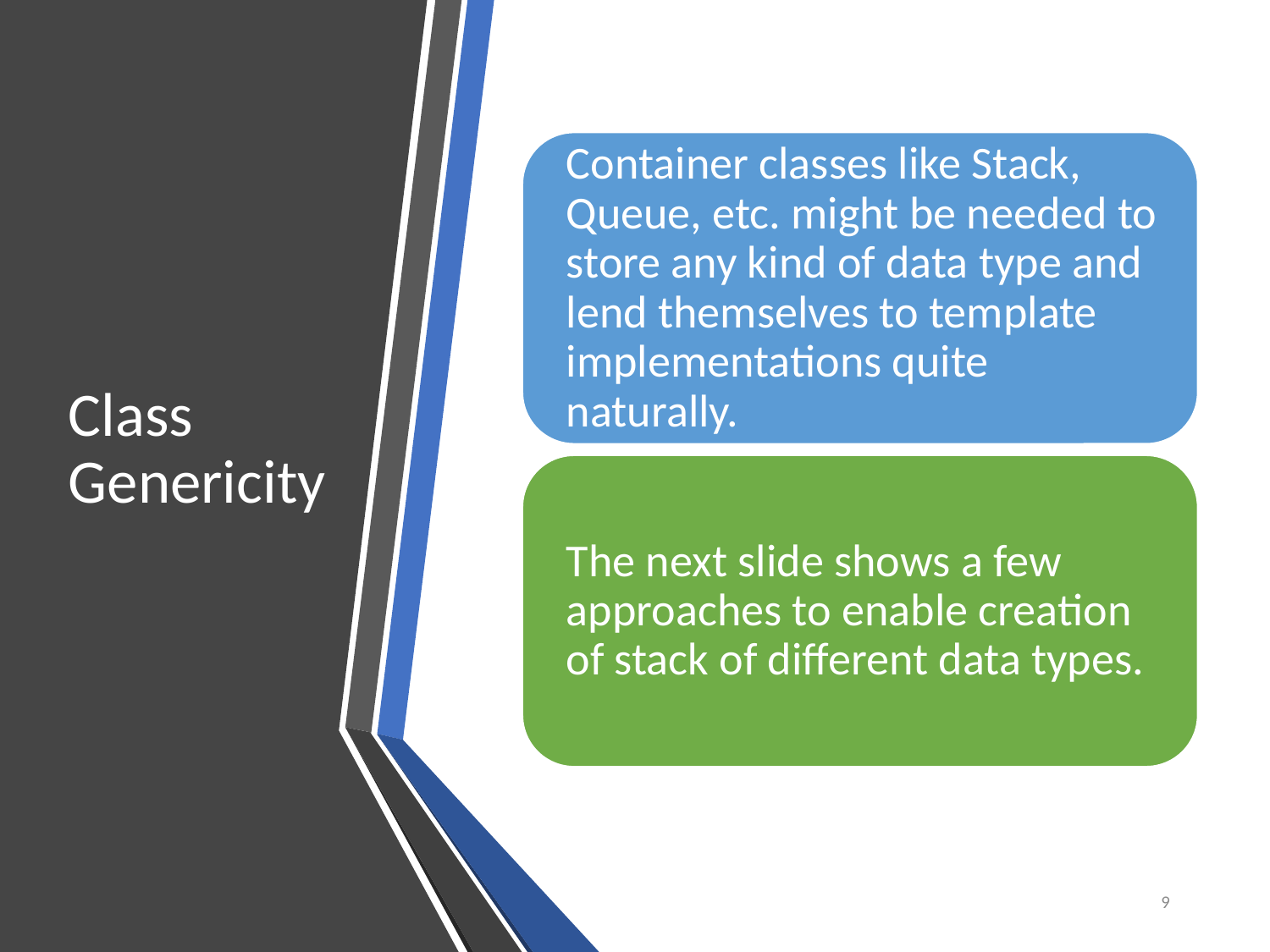

# Class Genericity
Container classes like Stack, Queue, etc. might be needed to store any kind of data type and lend themselves to template implementations quite naturally.
The next slide shows a few approaches to enable creation of stack of different data types.
9